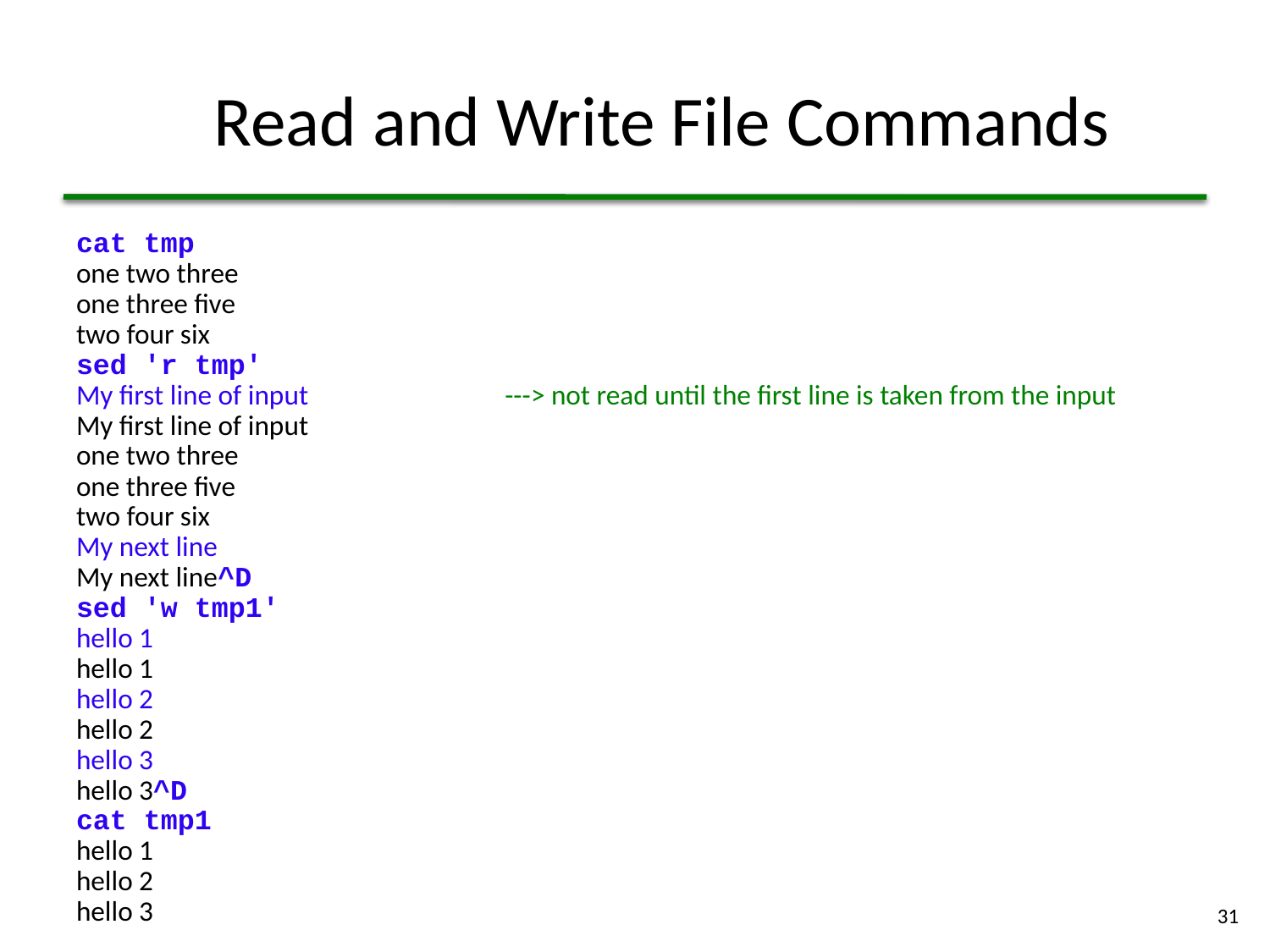

# Read and Write File Commands
cat tmp
one two three
one three five
two four six
sed 'r tmp'
My first line of input		---> not read until the first line is taken from the input
My first line of input
one two three
one three five
two four six
My next line
My next line^D
sed 'w tmp1'
hello 1
hello 1
hello 2
hello 2
hello 3
hello 3^D
cat tmp1
hello 1
hello 2
hello 3
31